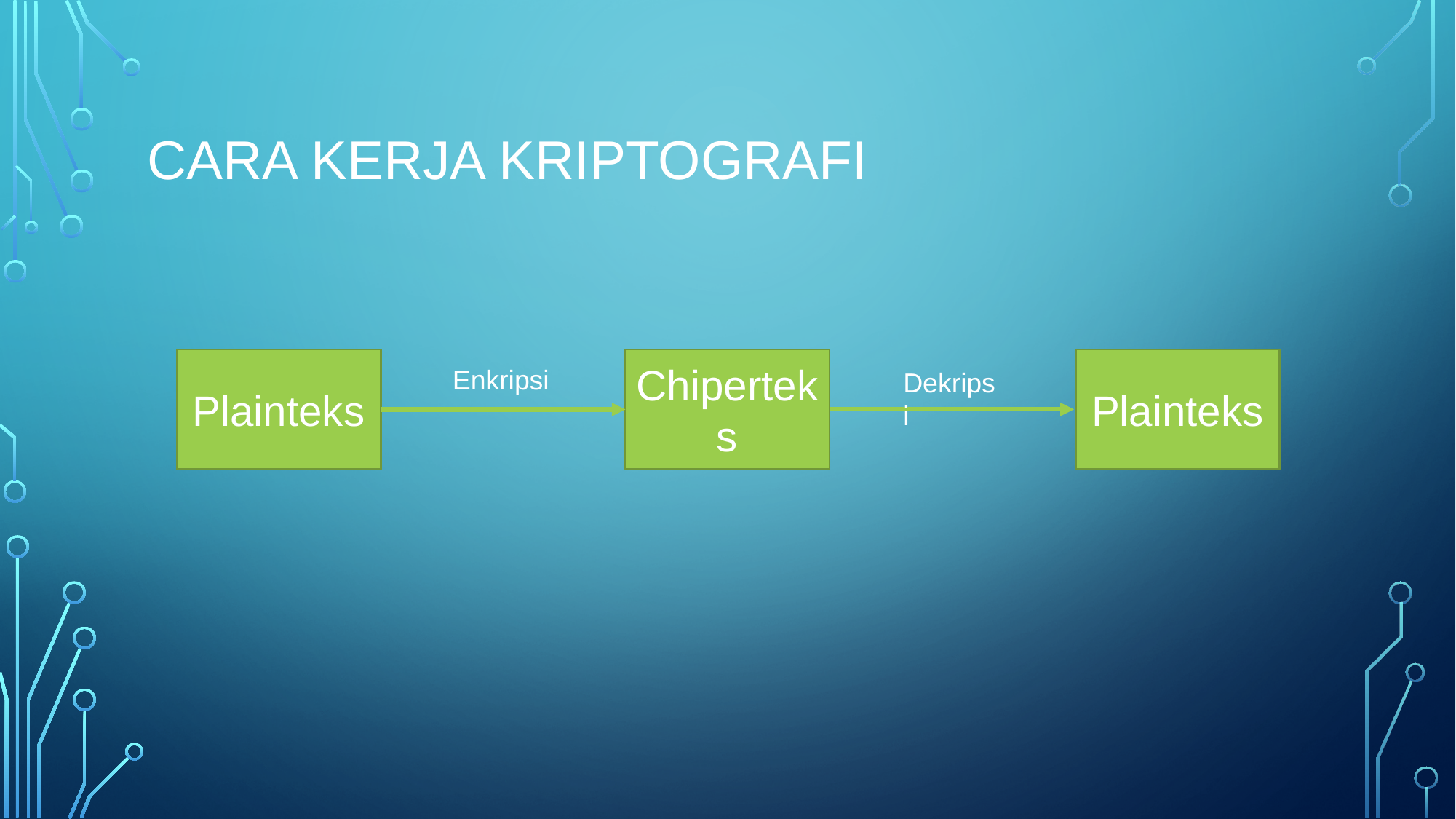

# Cara kerja kriptografi

Plainteks
Chiperteks
Plainteks
Enkripsi
Dekripsi